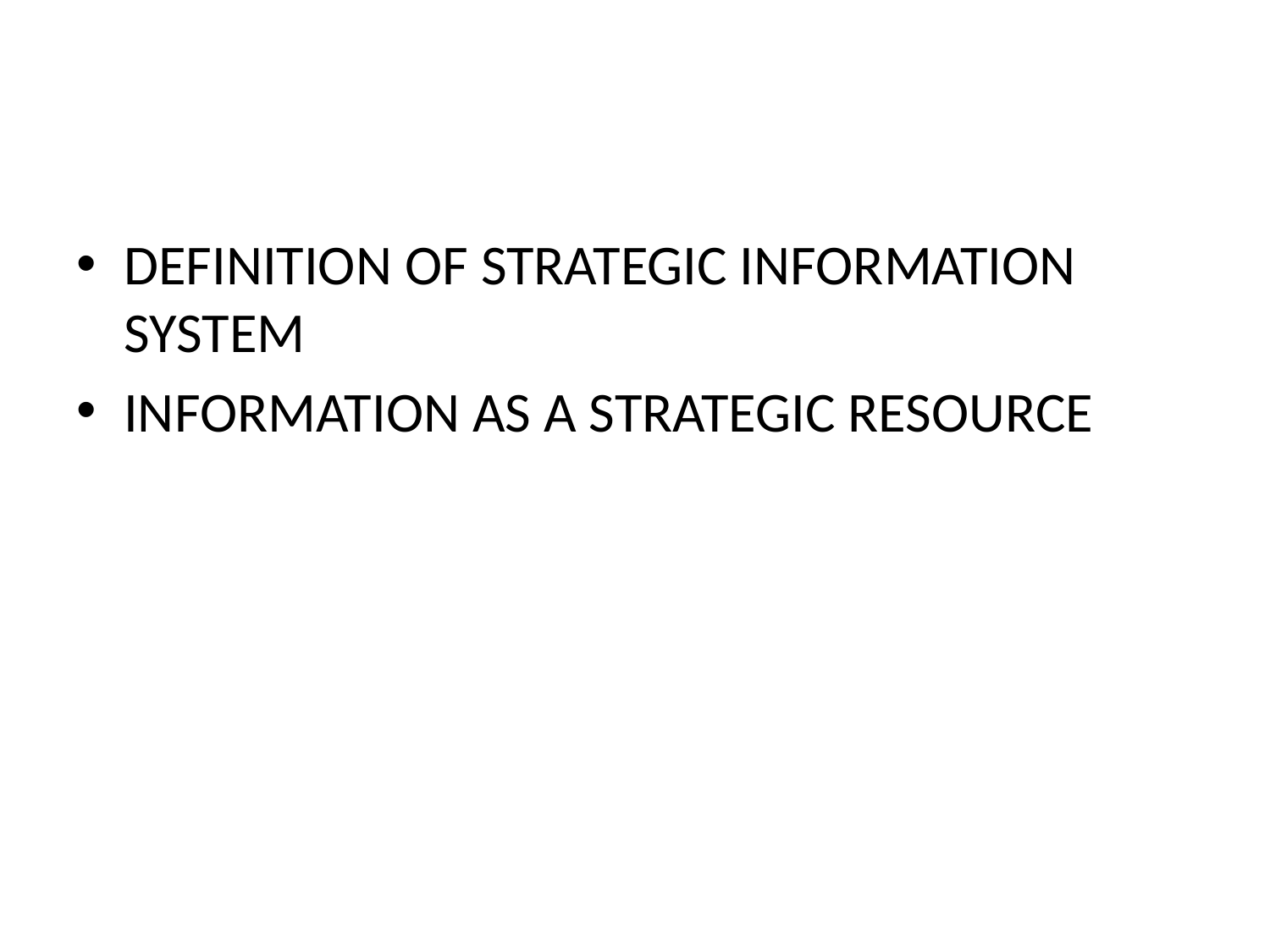

#
DEFINITION OF STRATEGIC INFORMATION SYSTEM
INFORMATION AS A STRATEGIC RESOURCE